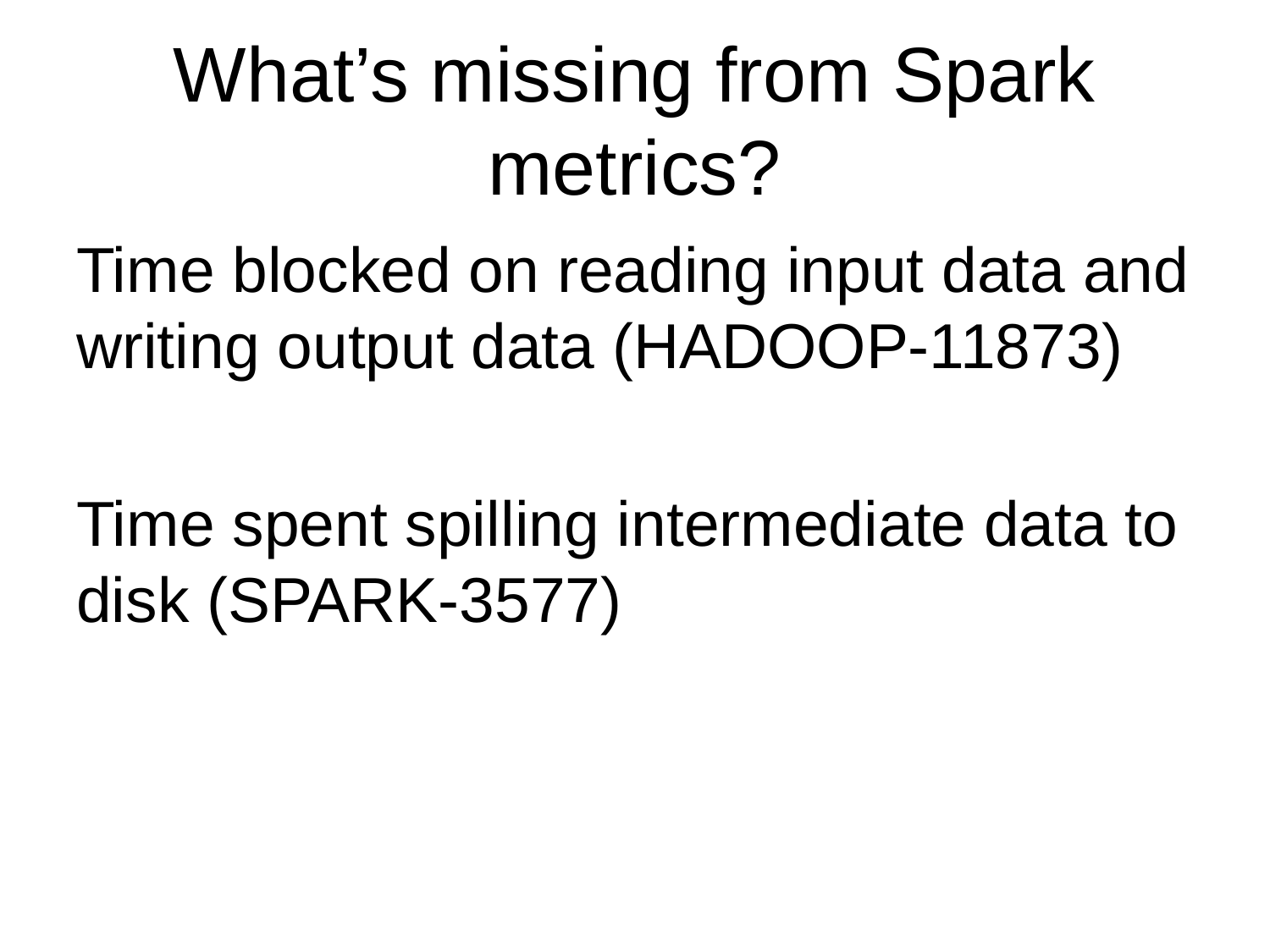

# What’s missing from Spark metrics?
Time blocked on reading input data and writing output data (HADOOP-11873)

Time spent spilling intermediate data to disk (SPARK-3577)